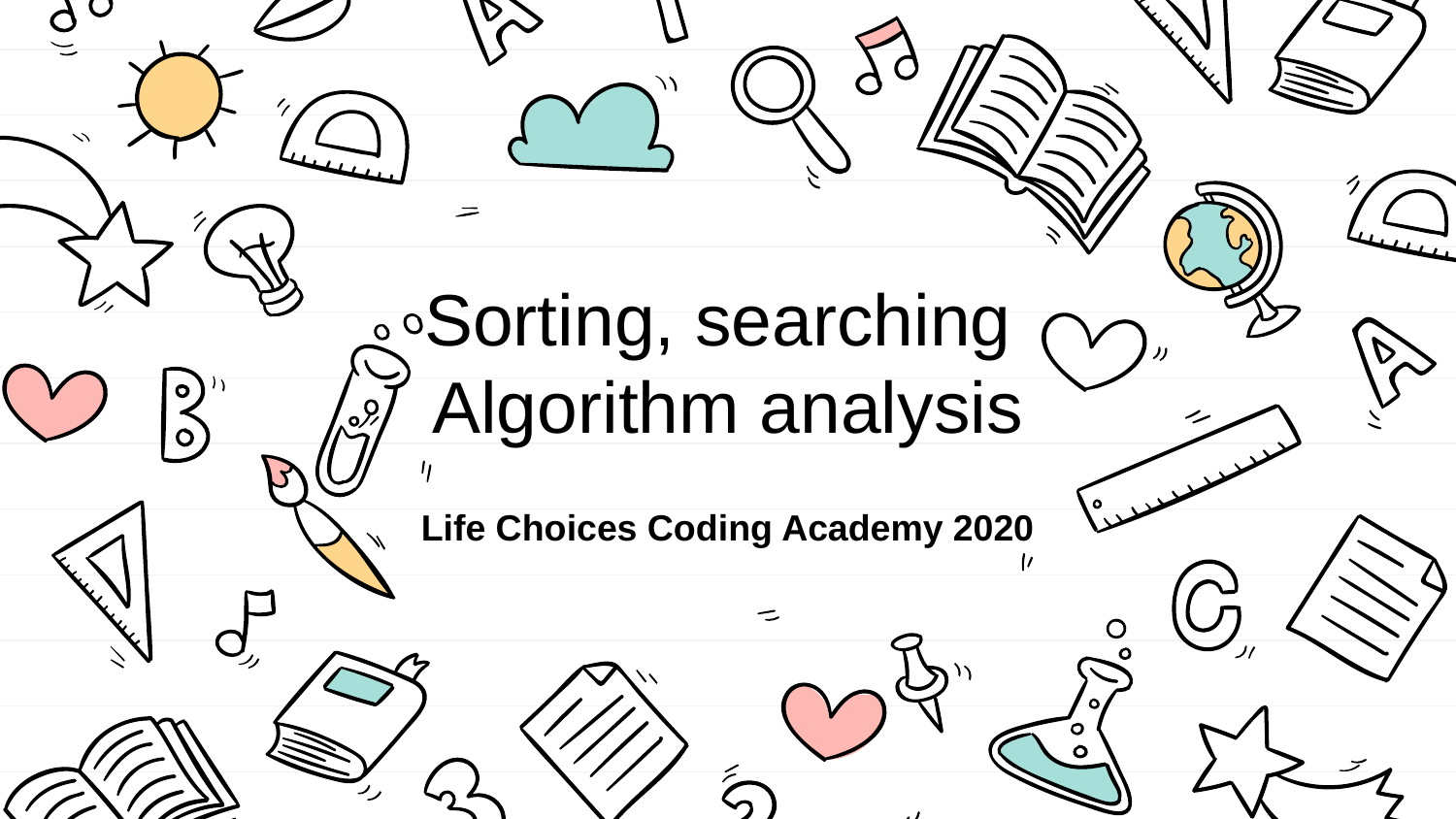

# Sorting, searching
Algorithm analysis

Life Choices Coding Academy 2020